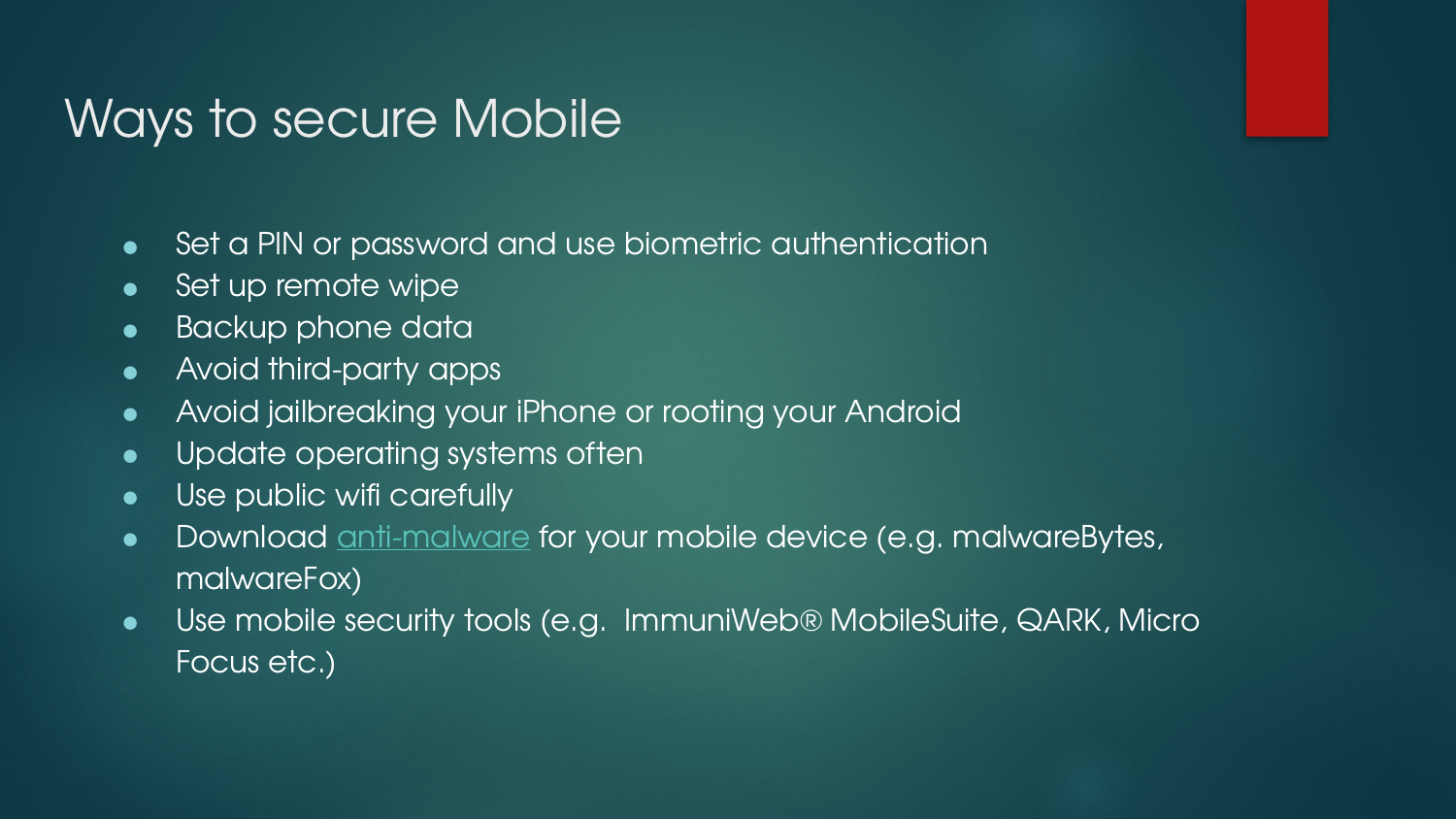

# Ways to secure Mobile
Set a PIN or password and use biometric authentication
Set up remote wipe
Backup phone data
Avoid third-party apps
Avoid jailbreaking your iPhone or rooting your Android
Update operating systems often
Use public wifi carefully
Download anti-malware for your mobile device (e.g. malwareBytes, malwareFox)
Use mobile security tools (e.g.  ImmuniWeb® MobileSuite, QARK, Micro Focus etc.)